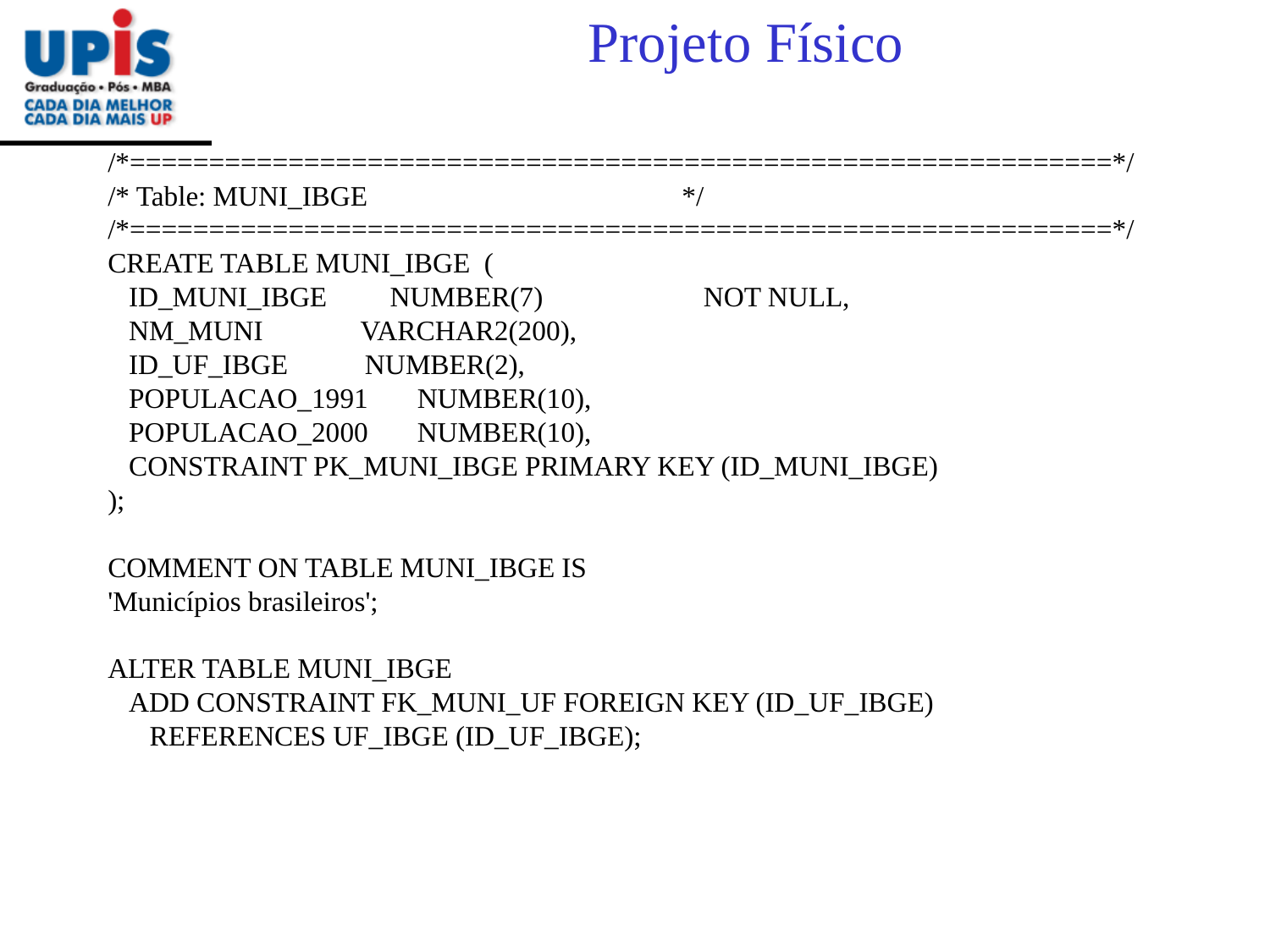

Projeto Físico
/*==============================================================*/
/* Table: MUNI_IBGE                                             */
/*==============================================================*/
CREATE TABLE MUNI_IBGE  (
   ID_MUNI_IBGE         NUMBER(7)                       NOT NULL,
   NM_MUNI              VARCHAR2(200),
   ID_UF_IBGE           NUMBER(2),
   POPULACAO_1991       NUMBER(10),
   POPULACAO_2000       NUMBER(10),
   CONSTRAINT PK_MUNI_IBGE PRIMARY KEY (ID_MUNI_IBGE)
);

COMMENT ON TABLE MUNI_IBGE IS
'Municípios brasileiros';

ALTER TABLE MUNI_IBGE
   ADD CONSTRAINT FK_MUNI_UF FOREIGN KEY (ID_UF_IBGE)
      REFERENCES UF_IBGE (ID_UF_IBGE);